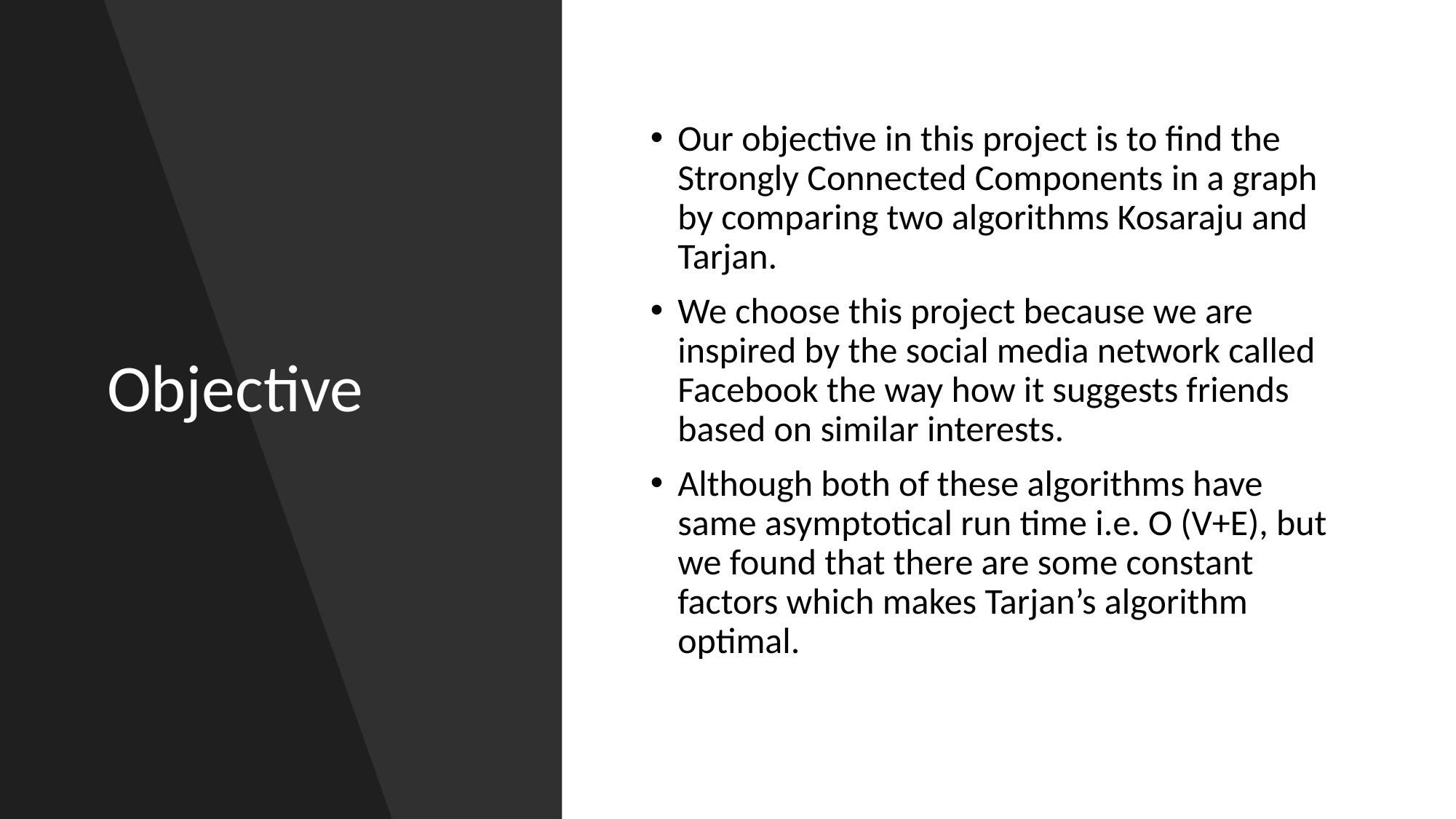

# Objective
Our objective in this project is to find the Strongly Connected Components in a graph by comparing two algorithms Kosaraju and Tarjan.
We choose this project because we are inspired by the social media network called Facebook the way how it suggests friends based on similar interests.
Although both of these algorithms have same asymptotical run time i.e. O (V+E), but we found that there are some constant factors which makes Tarjan’s algorithm optimal.